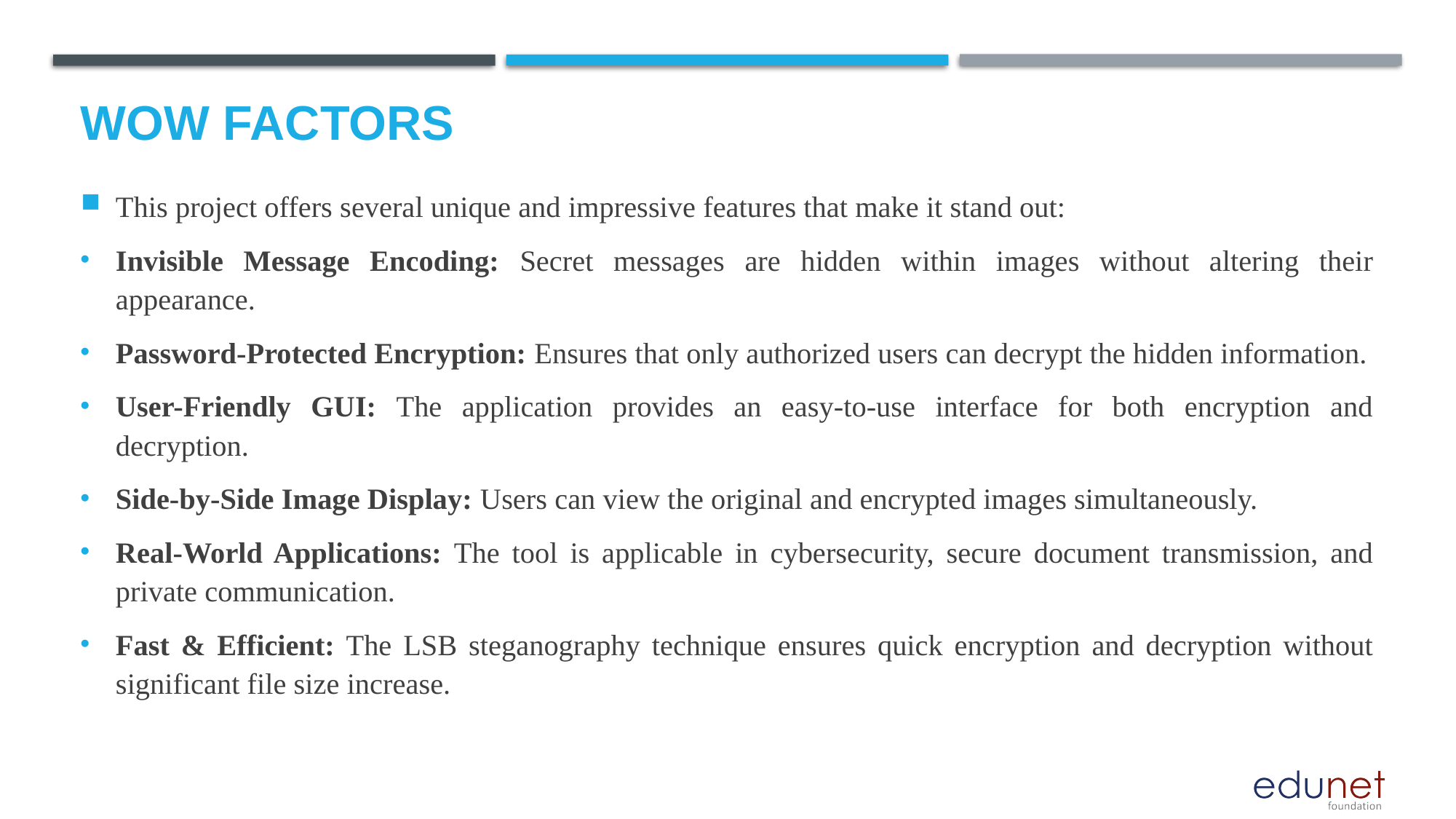

# Wow factors
This project offers several unique and impressive features that make it stand out:
Invisible Message Encoding: Secret messages are hidden within images without altering their appearance.
Password-Protected Encryption: Ensures that only authorized users can decrypt the hidden information.
User-Friendly GUI: The application provides an easy-to-use interface for both encryption and decryption.
Side-by-Side Image Display: Users can view the original and encrypted images simultaneously.
Real-World Applications: The tool is applicable in cybersecurity, secure document transmission, and private communication.
Fast & Efficient: The LSB steganography technique ensures quick encryption and decryption without significant file size increase.